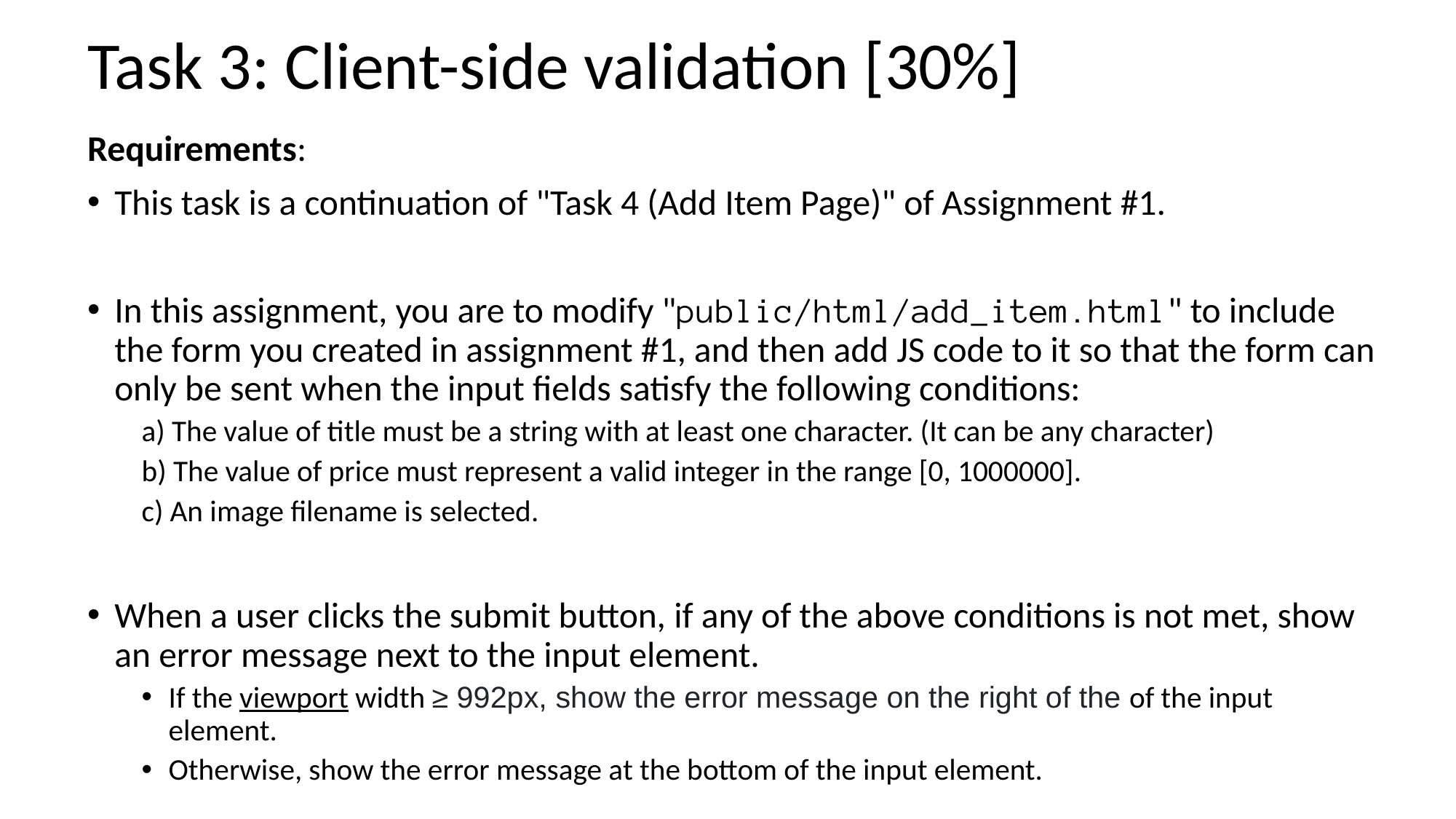

# Task 3: Client-side validation [30%]
Requirements:
This task is a continuation of "Task 4 (Add Item Page)" of Assignment #1.

In this assignment, you are to modify "public/html/add_item.html" to include the form you created in assignment #1, and then add JS code to it so that the form can only be sent when the input fields satisfy the following conditions:
a) The value of title must be a string with at least one character. (It can be any character)
b) The value of price must represent a valid integer in the range [0, 1000000].
c) An image filename is selected.

When a user clicks the submit button, if any of the above conditions is not met, show an error message next to the input element.
If the viewport width ≥ 992px, show the error message on the right of the of the input element.
Otherwise, show the error message at the bottom of the input element.